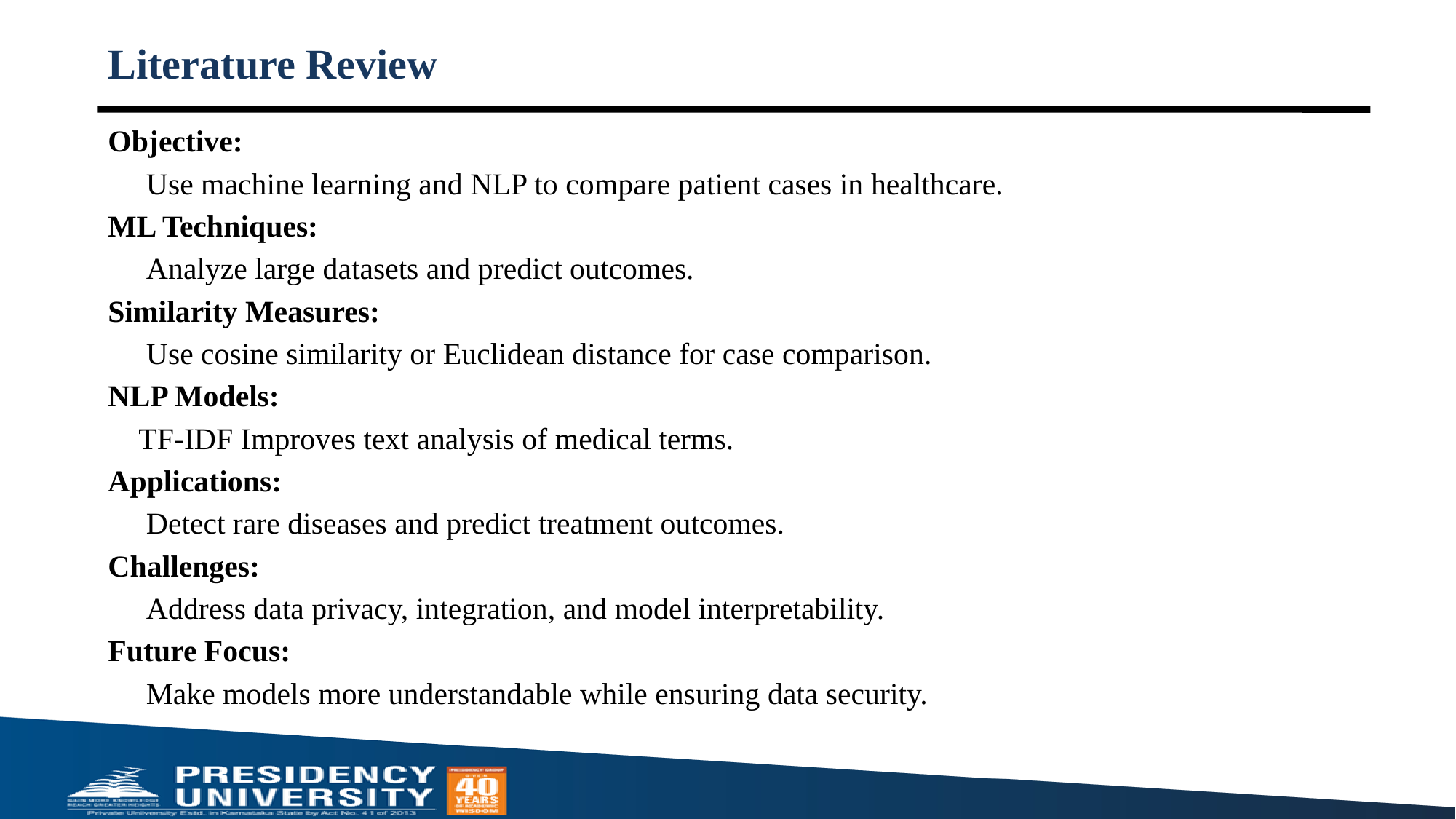

# Literature Review
Objective:
     Use machine learning and NLP to compare patient cases in healthcare.
ML Techniques:
     Analyze large datasets and predict outcomes.
Similarity Measures:
     Use cosine similarity or Euclidean distance for case comparison.
NLP Models:
    TF-IDF Improves text analysis of medical terms.
Applications:
     Detect rare diseases and predict treatment outcomes.
Challenges:
     Address data privacy, integration, and model interpretability.
Future Focus:
     Make models more understandable while ensuring data security.